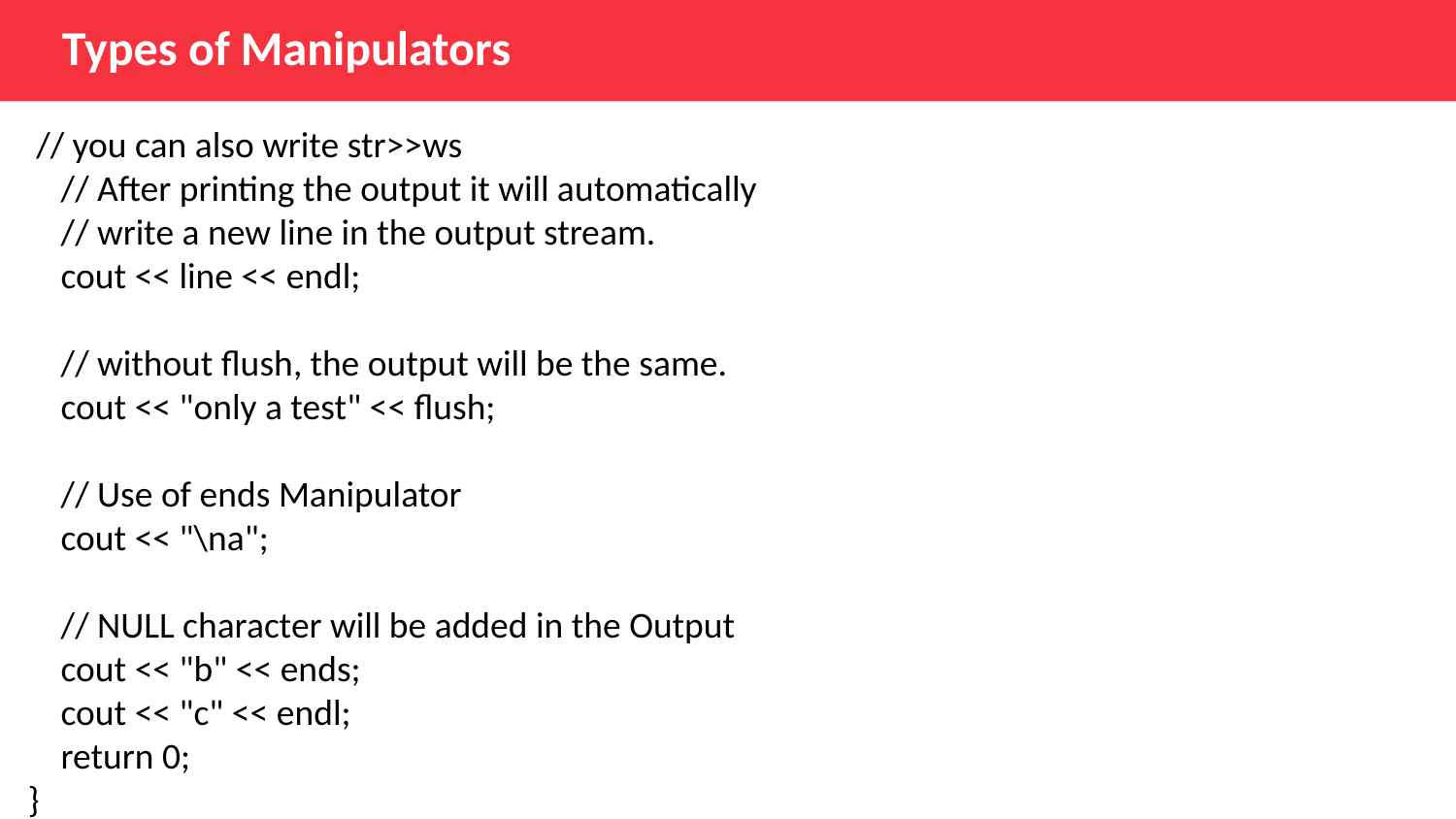

Types of Manipulators
 // you can also write str>>ws
    // After printing the output it will automatically
    // write a new line in the output stream.
    cout << line << endl;

    // without flush, the output will be the same.
    cout << "only a test" << flush;

    // Use of ends Manipulator
    cout << "\na";

    // NULL character will be added in the Output
    cout << "b" << ends;
    cout << "c" << endl;
    return 0;
}